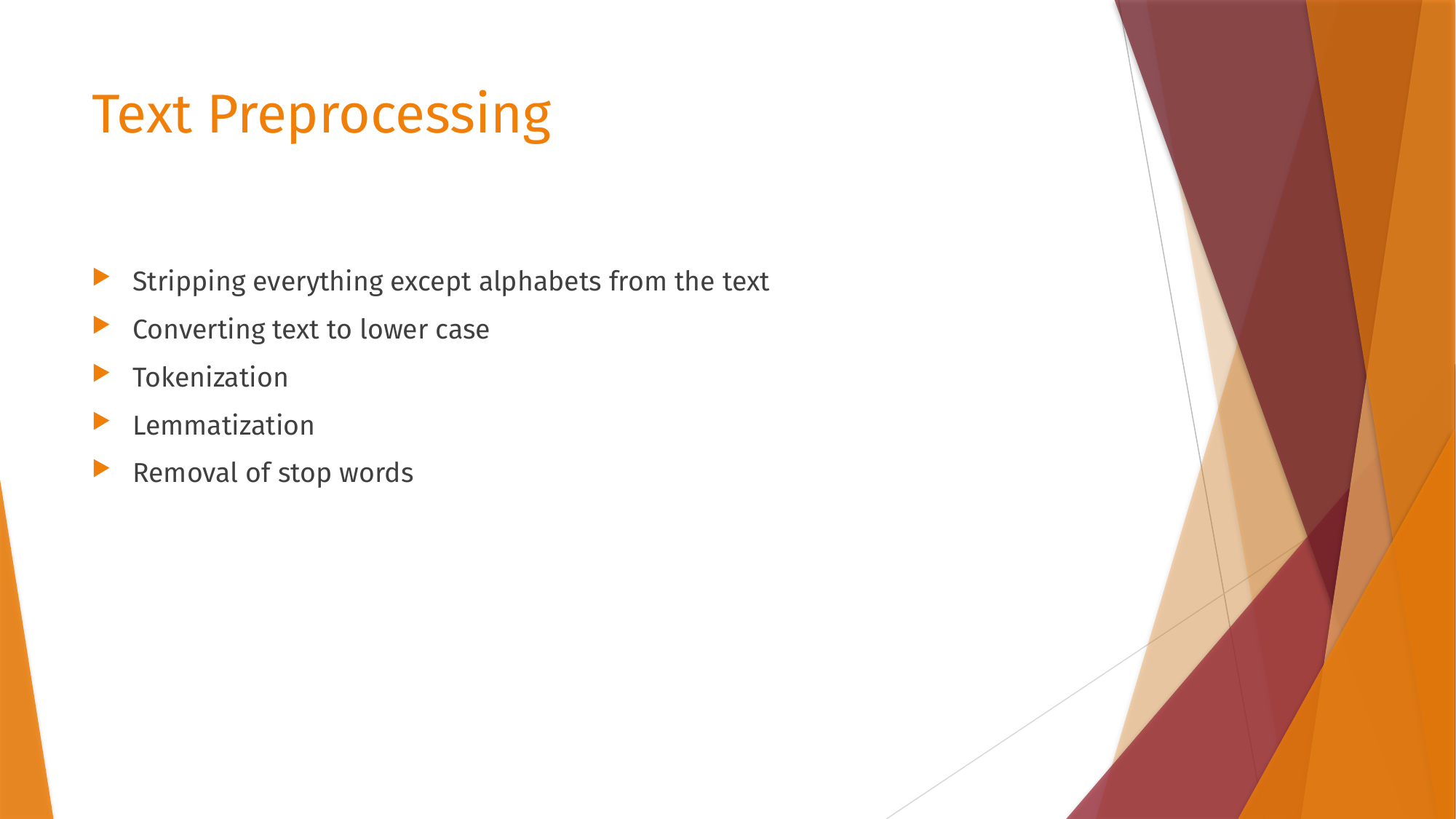

# Text Preprocessing
Stripping everything except alphabets from the text
Converting text to lower case
Tokenization
Lemmatization
Removal of stop words